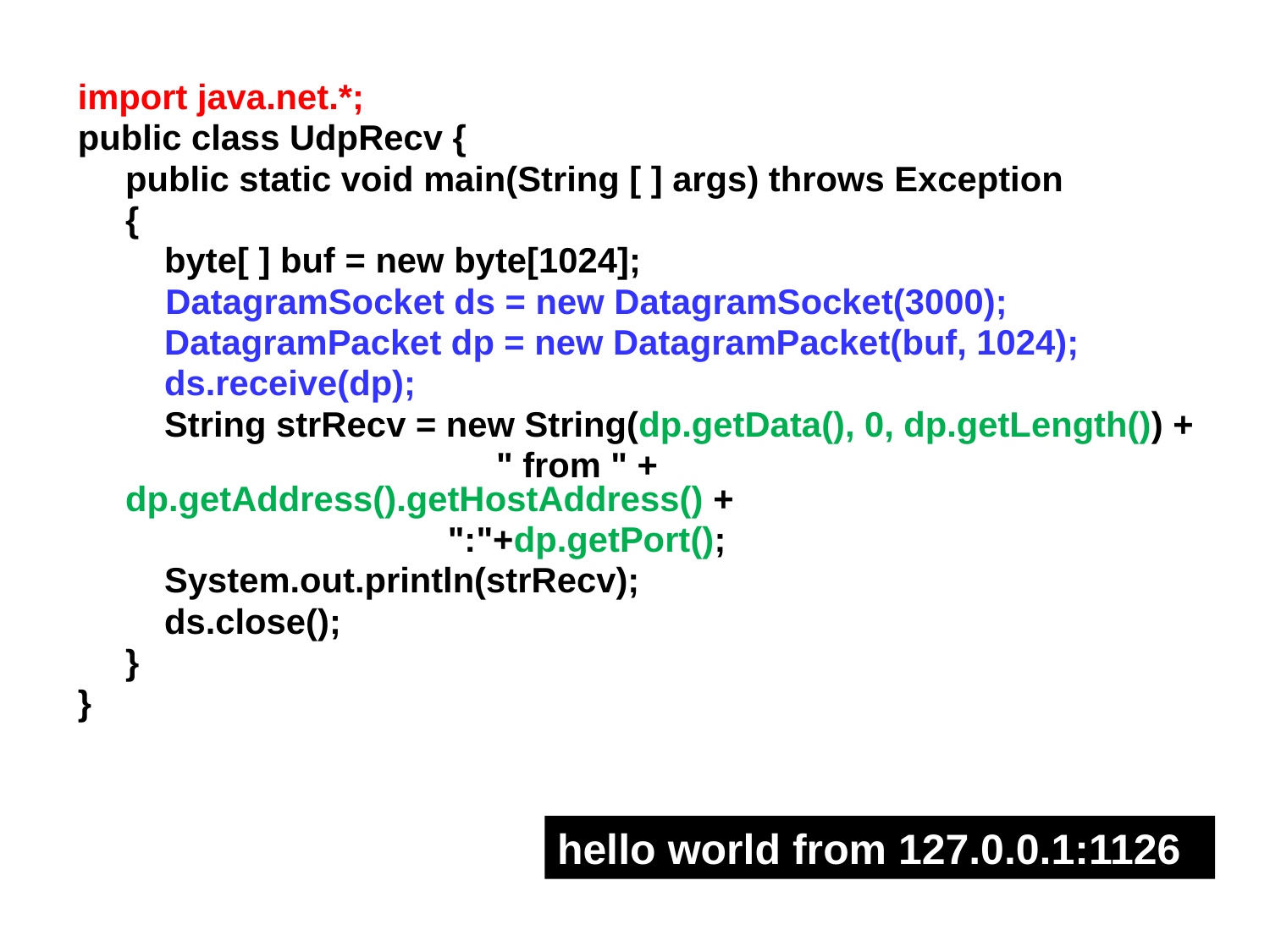

import java.net.*;
public class UdpRecv {
	public static void main(String [ ] args) throws Exception
	{
	    byte[ ] buf = new byte[1024];
         DatagramSocket ds = new DatagramSocket(3000);
	    DatagramPacket dp = new DatagramPacket(buf, 1024);
	    ds.receive(dp);
	    String strRecv = new String(dp.getData(), 0, dp.getLength()) +
			            " from " + dp.getAddress().getHostAddress() +
                                      ":"+dp.getPort();
	    System.out.println(strRecv);
	    ds.close();
	}
}
hello world from 127.0.0.1:1126